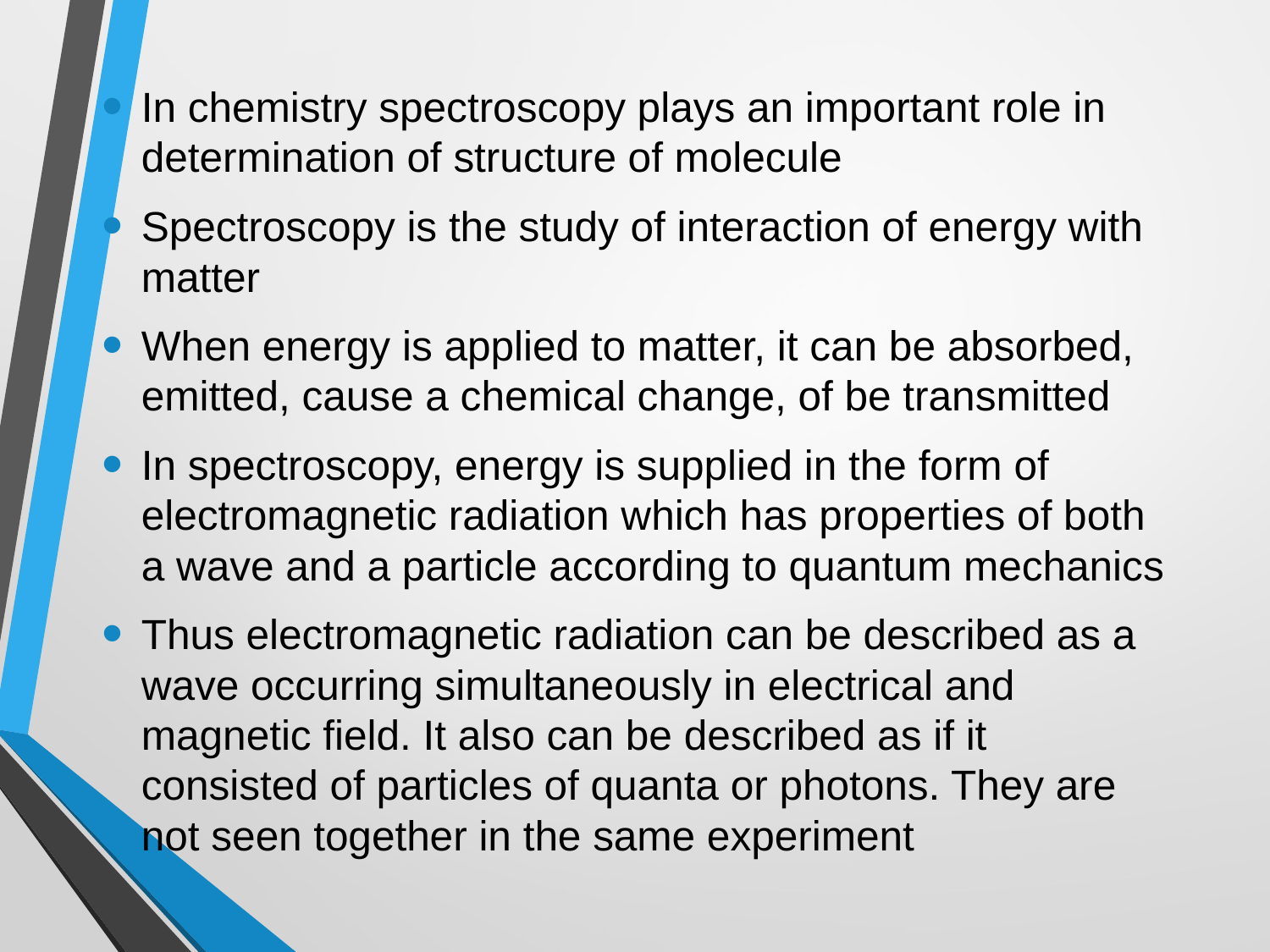

In chemistry spectroscopy plays an important role in determination of structure of molecule
Spectroscopy is the study of interaction of energy with matter
When energy is applied to matter, it can be absorbed, emitted, cause a chemical change, of be transmitted
In spectroscopy, energy is supplied in the form of electromagnetic radiation which has properties of both a wave and a particle according to quantum mechanics
Thus electromagnetic radiation can be described as a wave occurring simultaneously in electrical and magnetic field. It also can be described as if it consisted of particles of quanta or photons. They are not seen together in the same experiment